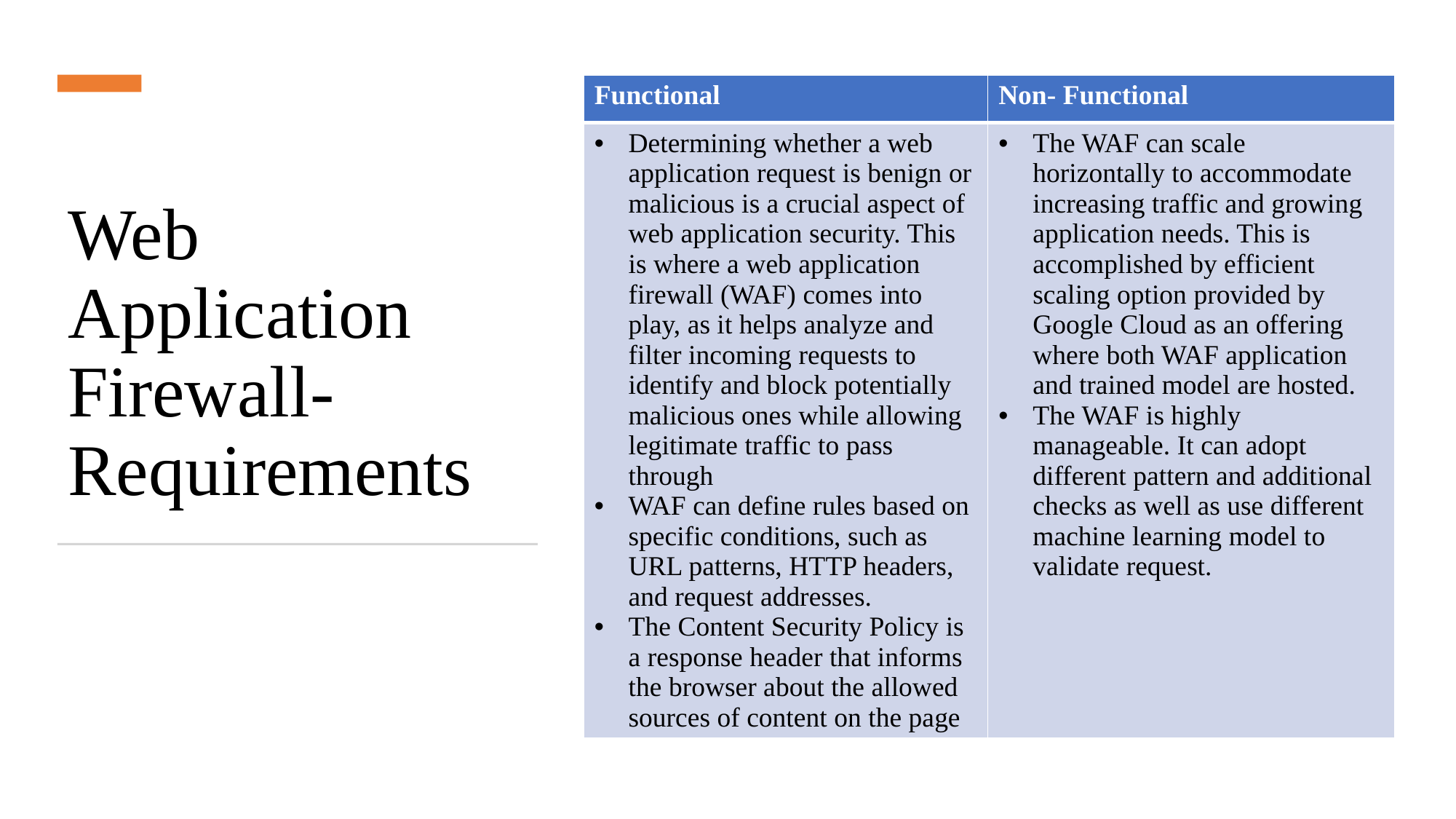

| Functional | Non- Functional |
| --- | --- |
| Determining whether a web application request is benign or malicious is a crucial aspect of web application security. This is where a web application firewall (WAF) comes into play, as it helps analyze and filter incoming requests to identify and block potentially malicious ones while allowing legitimate traffic to pass through WAF can define rules based on specific conditions, such as URL patterns, HTTP headers, and request addresses. The Content Security Policy is a response header that informs the browser about the allowed sources of content on the page | The WAF can scale horizontally to accommodate increasing traffic and growing application needs. This is accomplished by efficient scaling option provided by Google Cloud as an offering where both WAF application and trained model are hosted. The WAF is highly manageable. It can adopt different pattern and additional checks as well as use different machine learning model to validate request. |
# Web Application Firewall- Requirements